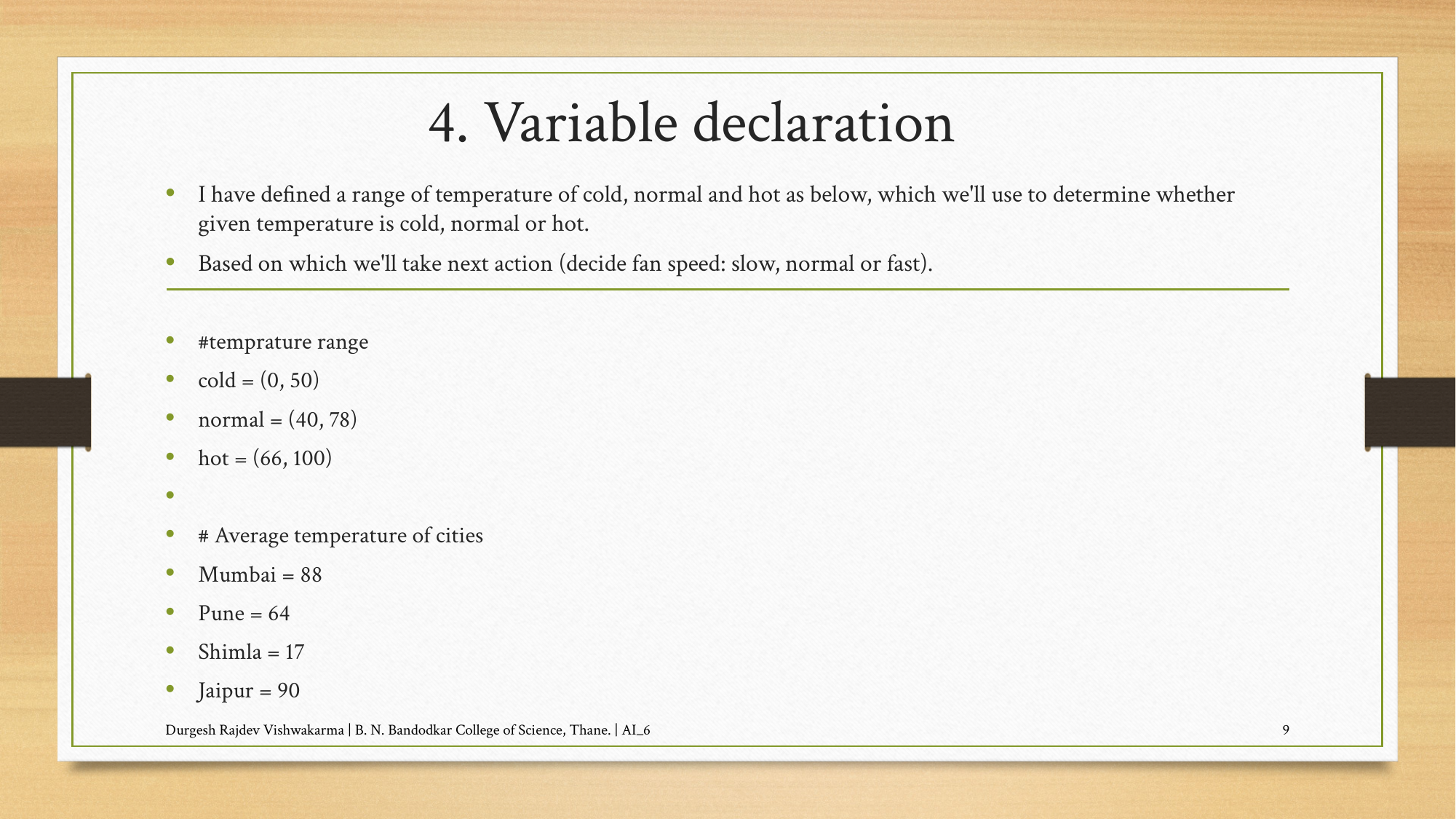

# 4. Variable declaration
I have defined a range of temperature of cold, normal and hot as below, which we'll use to determine whether given temperature is cold, normal or hot.
Based on which we'll take next action (decide fan speed: slow, normal or fast).

#temprature range
cold = (0, 50)
normal = (40, 78)
hot = (66, 100)

# Average temperature of cities
Mumbai = 88
Pune = 64
Shimla = 17
Jaipur = 90
Durgesh Rajdev Vishwakarma | B. N. Bandodkar College of Science, Thane. | AI_6
9